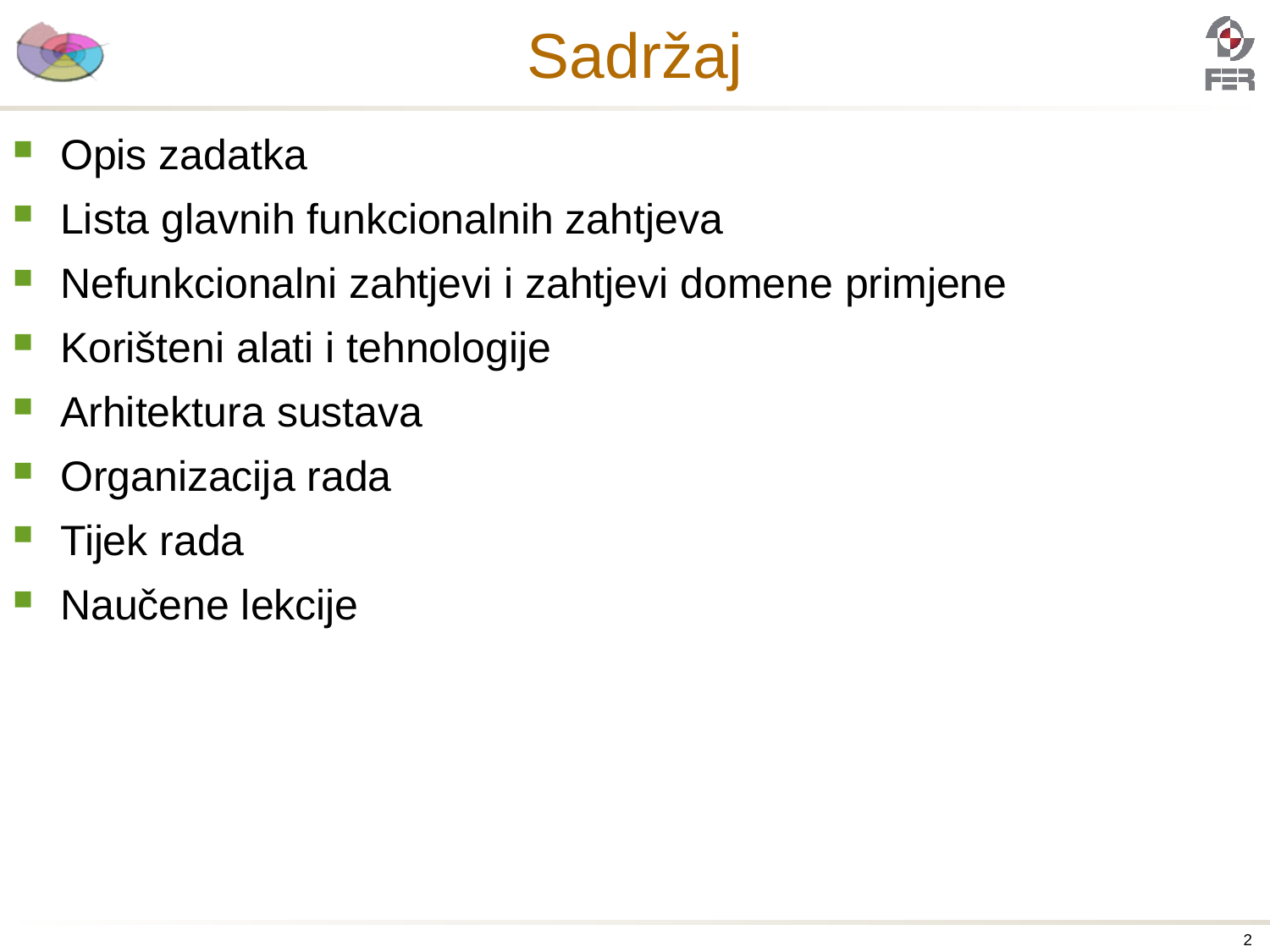

# Sadržaj
Opis zadatka
Lista glavnih funkcionalnih zahtjeva
Nefunkcionalni zahtjevi i zahtjevi domene primjene
Korišteni alati i tehnologije
Arhitektura sustava
Organizacija rada
Tijek rada
Naučene lekcije
2